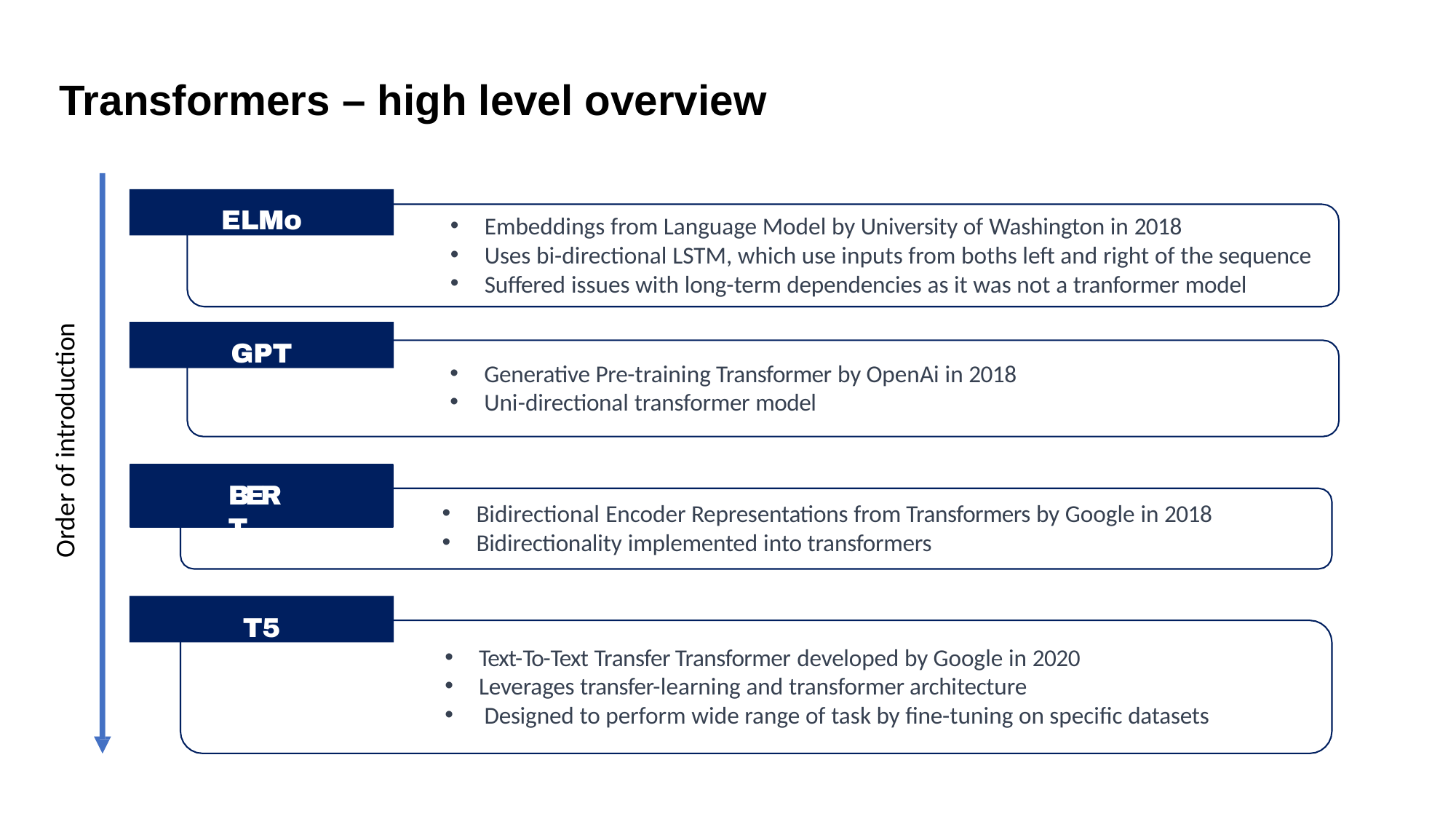

Transformers – high level overview

ELMo

Embeddings from Language Model by University of Washington in 2018
Uses bi-directional LSTM, which use inputs from boths left and right of the sequence
Suffered issues with long-term dependencies as it was not a tranformer model
Order of introduction
GPT

Generative Pre-training Transformer by OpenAi in 2018
Uni-directional transformer model

BERT

Bidirectional Encoder Representations from Transformers by Google in 2018
Bidirectionality implemented into transformers
T5

Text-To-Text Transfer Transformer developed by Google in 2020
Leverages transfer-learning and transformer architecture
Designed to perform wide range of task by fine-tuning on specific datasets